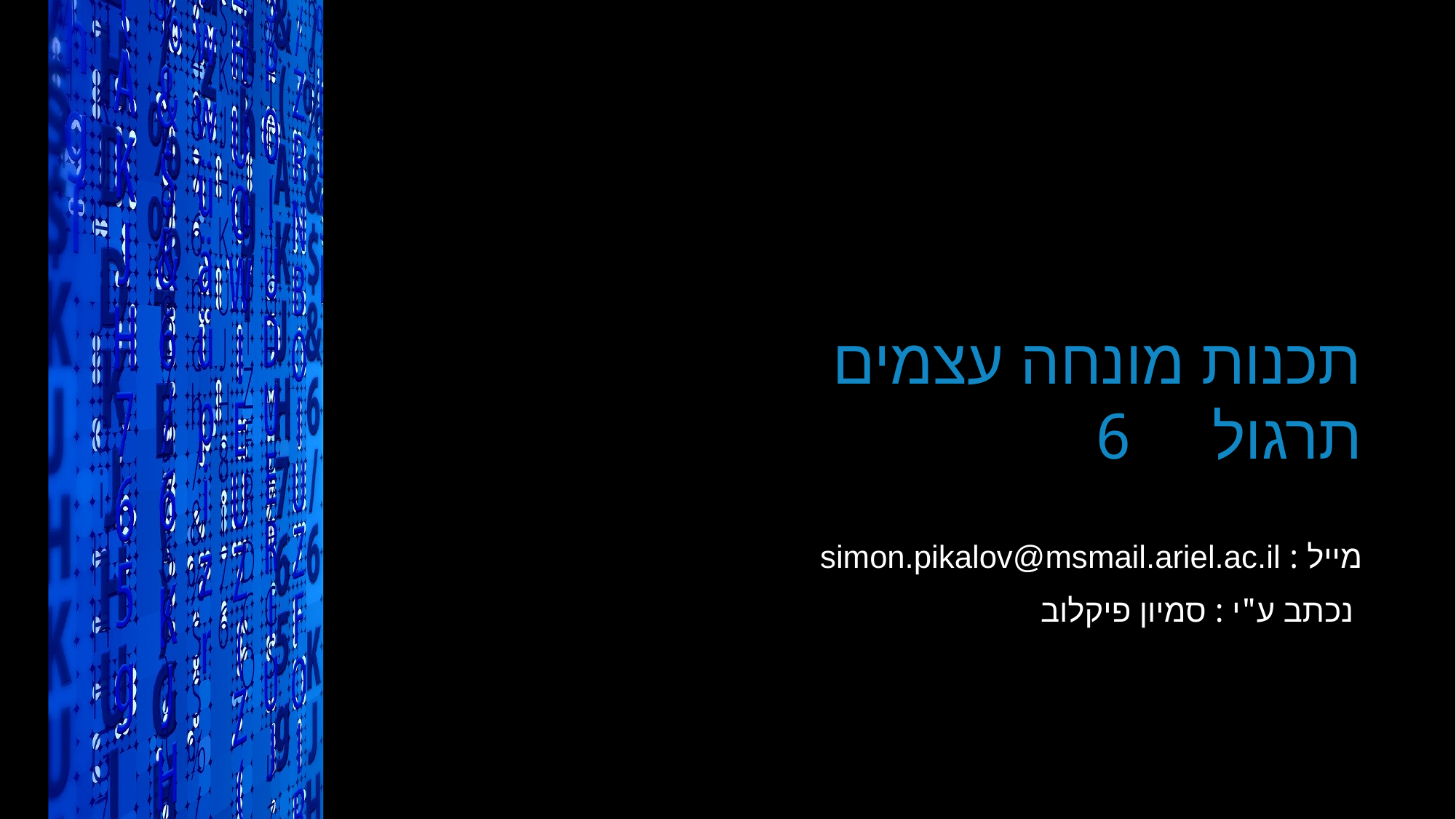

# תכנות מונחה עצמים תרגול     6

מייל : simon.pikalov@msmail.ariel.ac.il
 נכתב ע"י : סמיון פיקלוב